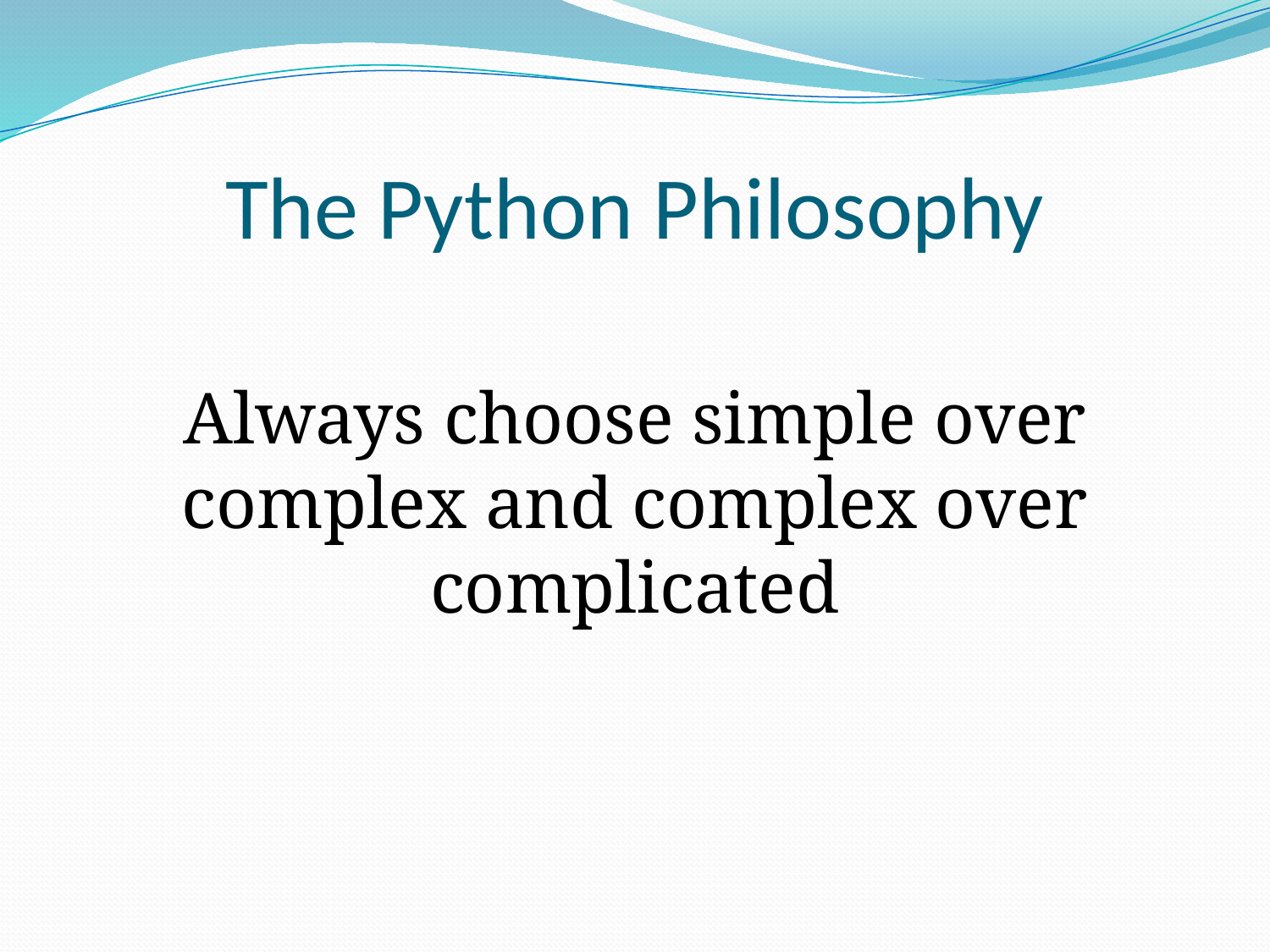

# The Python Philosophy

Always choose simple over complex and complex over complicated